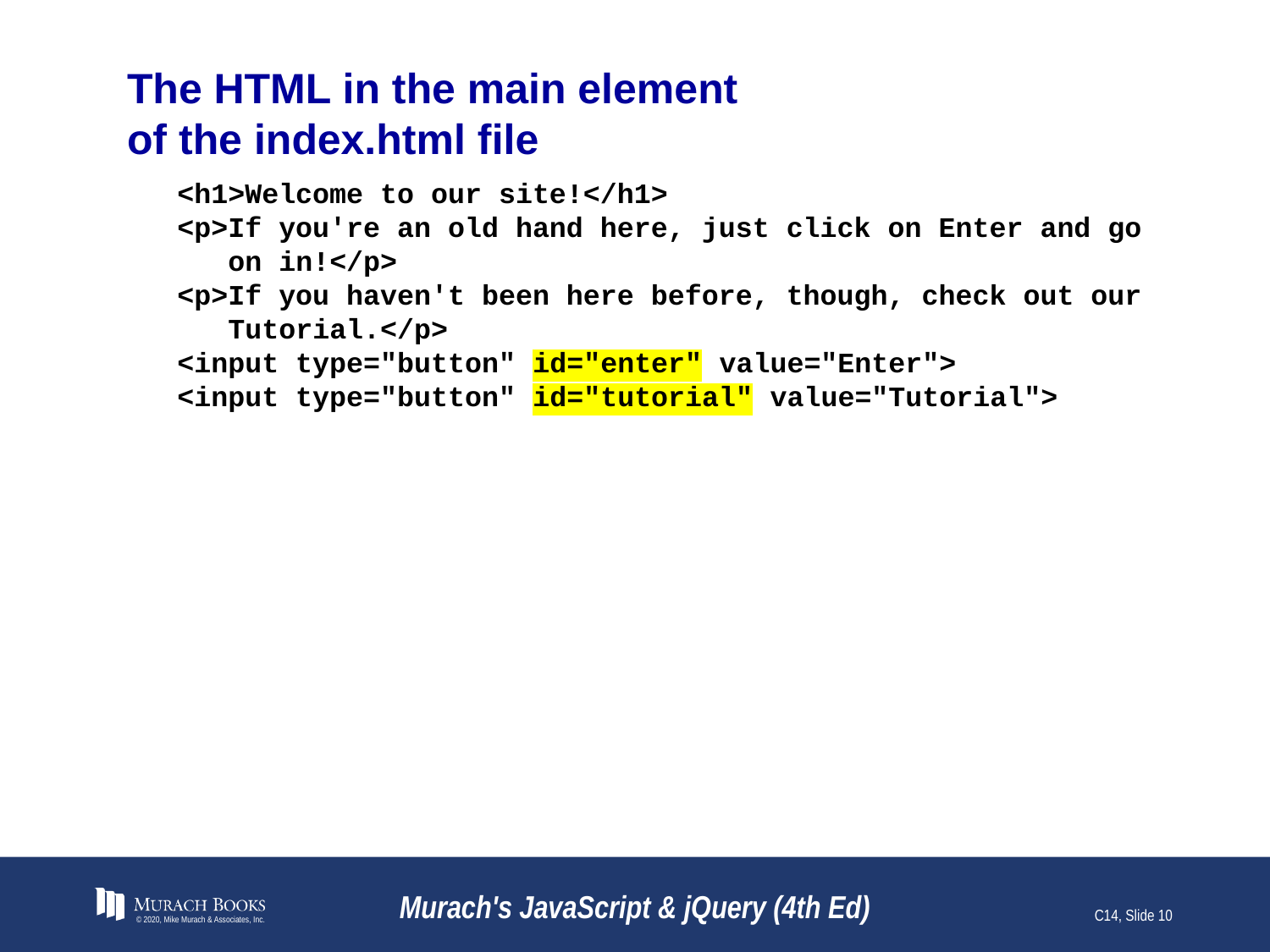

# The HTML in the main element of the index.html file
<h1>Welcome to our site!</h1>
<p>If you're an old hand here, just click on Enter and go
   on in!</p>
<p>If you haven't been here before, though, check out our
   Tutorial.</p>
<input type="button" id="enter" value="Enter">
<input type="button" id="tutorial" value="Tutorial">

© 2020, Mike Murach & Associates, Inc.
Murach's JavaScript & jQuery (4th Ed)

C14, Slide 10